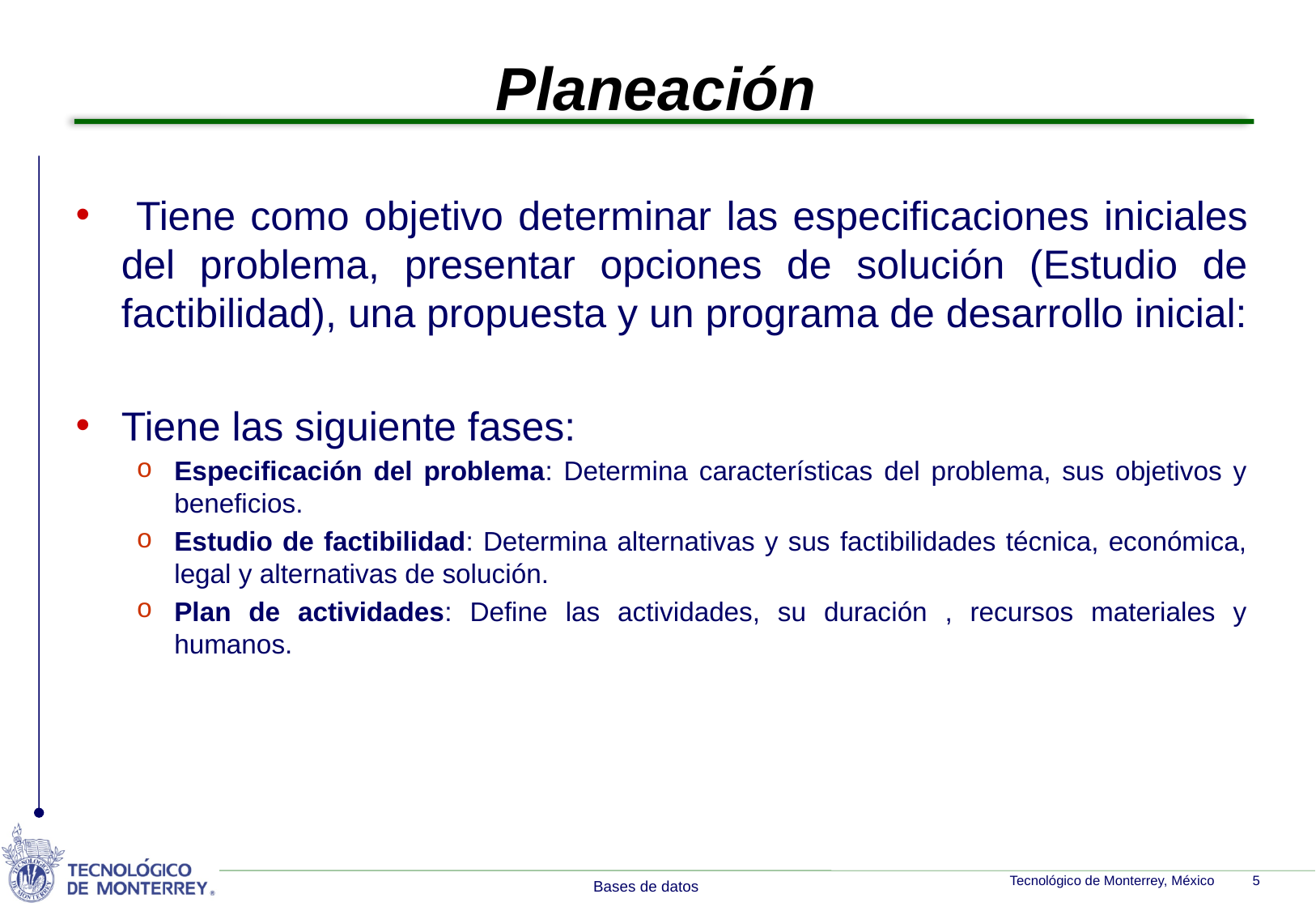

Planeación

 Tiene como objetivo determinar las especificaciones iniciales del problema, presentar opciones de solución (Estudio de factibilidad), una propuesta y un programa de desarrollo inicial:

Tiene las siguiente fases:
Especificación del problema: Determina características del problema, sus objetivos y beneficios.
Estudio de factibilidad: Determina alternativas y sus factibilidades técnica, económica, legal y alternativas de solución.
Plan de actividades: Define las actividades, su duración , recursos materiales y humanos.